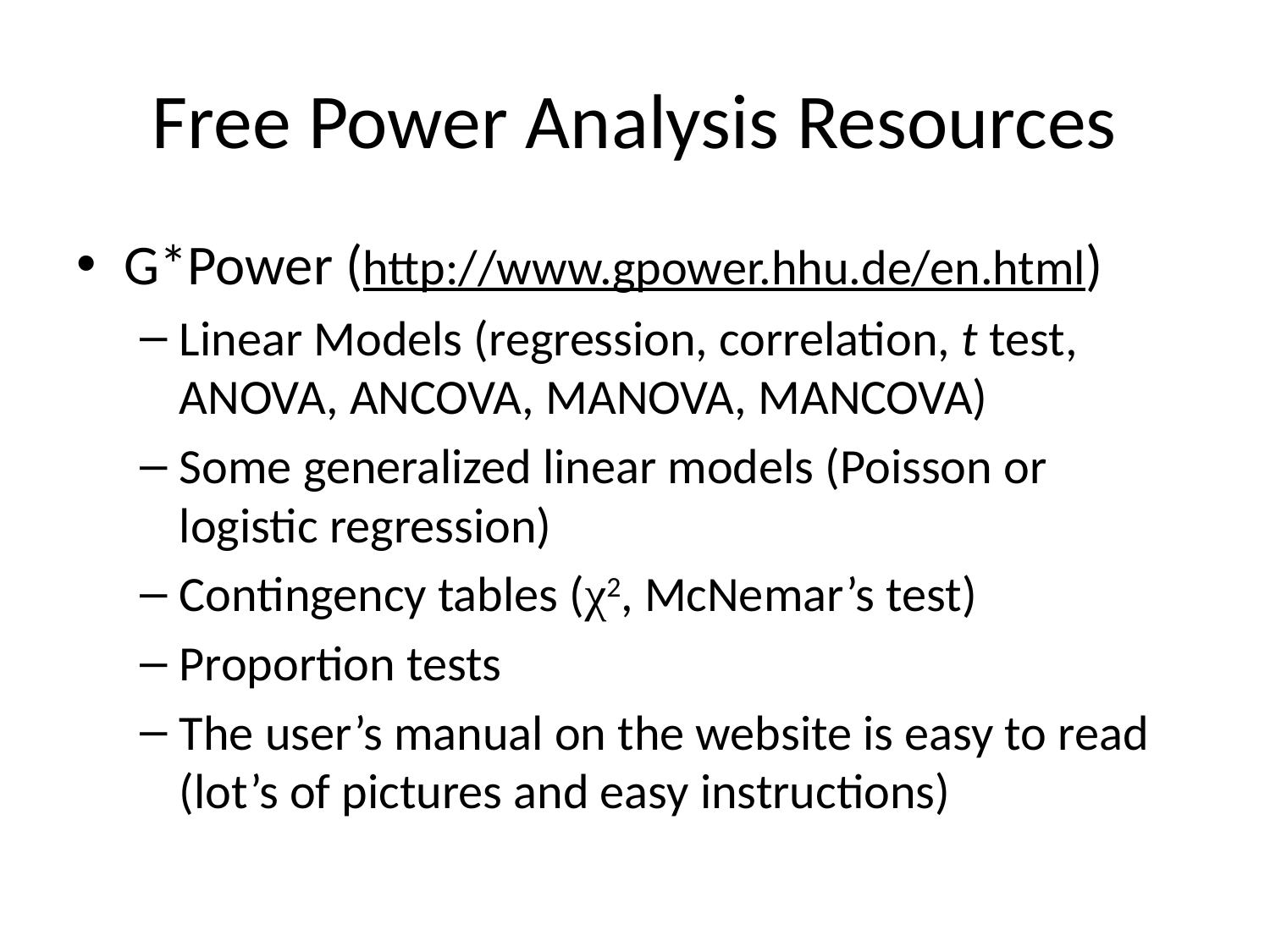

# Free Power Analysis Resources
G*Power (http://www.gpower.hhu.de/en.html)
Linear Models (regression, correlation, t test, ANOVA, ANCOVA, MANOVA, MANCOVA)
Some generalized linear models (Poisson or logistic regression)
Contingency tables (χ2, McNemar’s test)
Proportion tests
The user’s manual on the website is easy to read (lot’s of pictures and easy instructions)